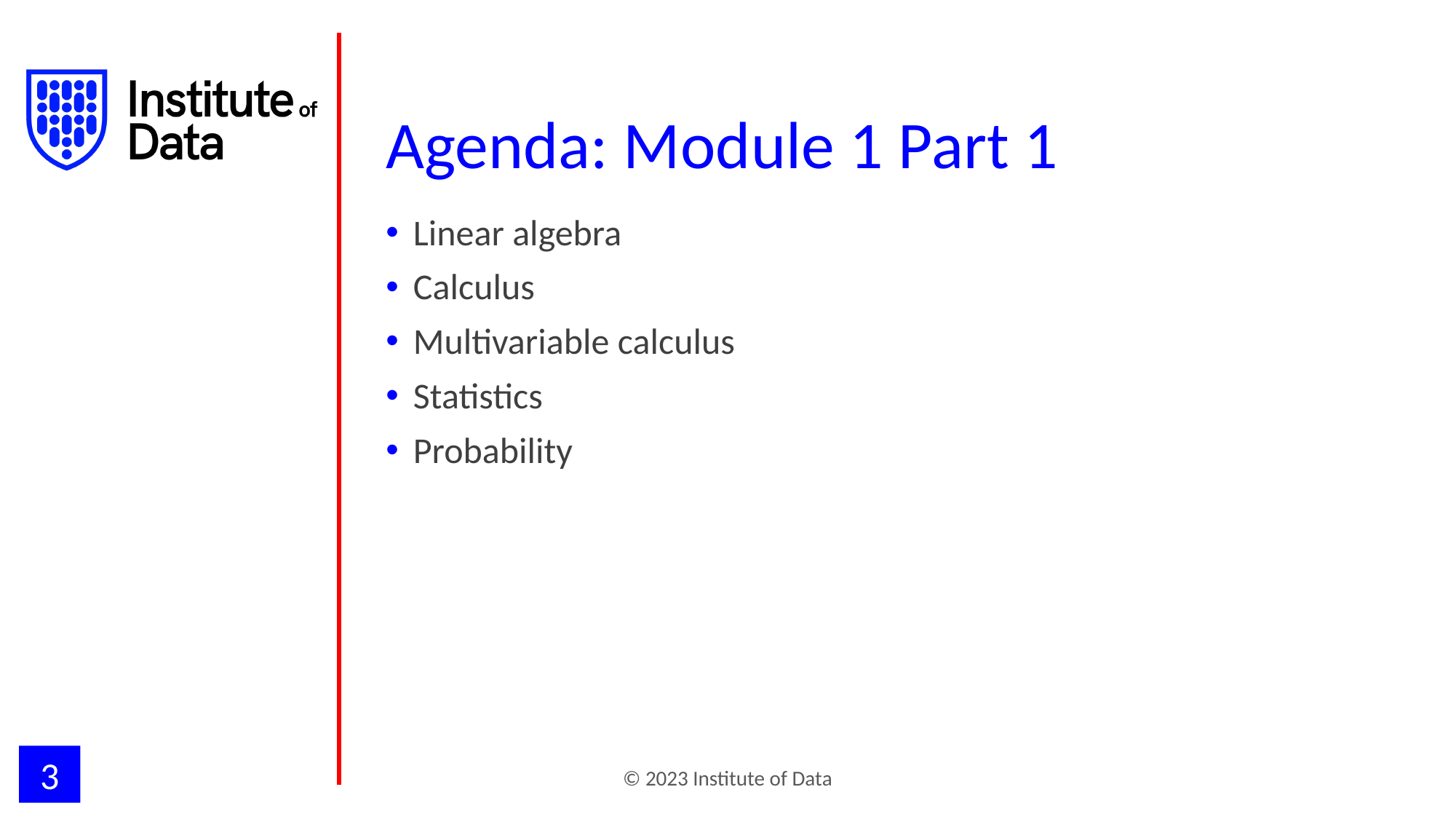

# Agenda: Module 1 Part 1
Linear algebra
Calculus
Multivariable calculus
Statistics
Probability